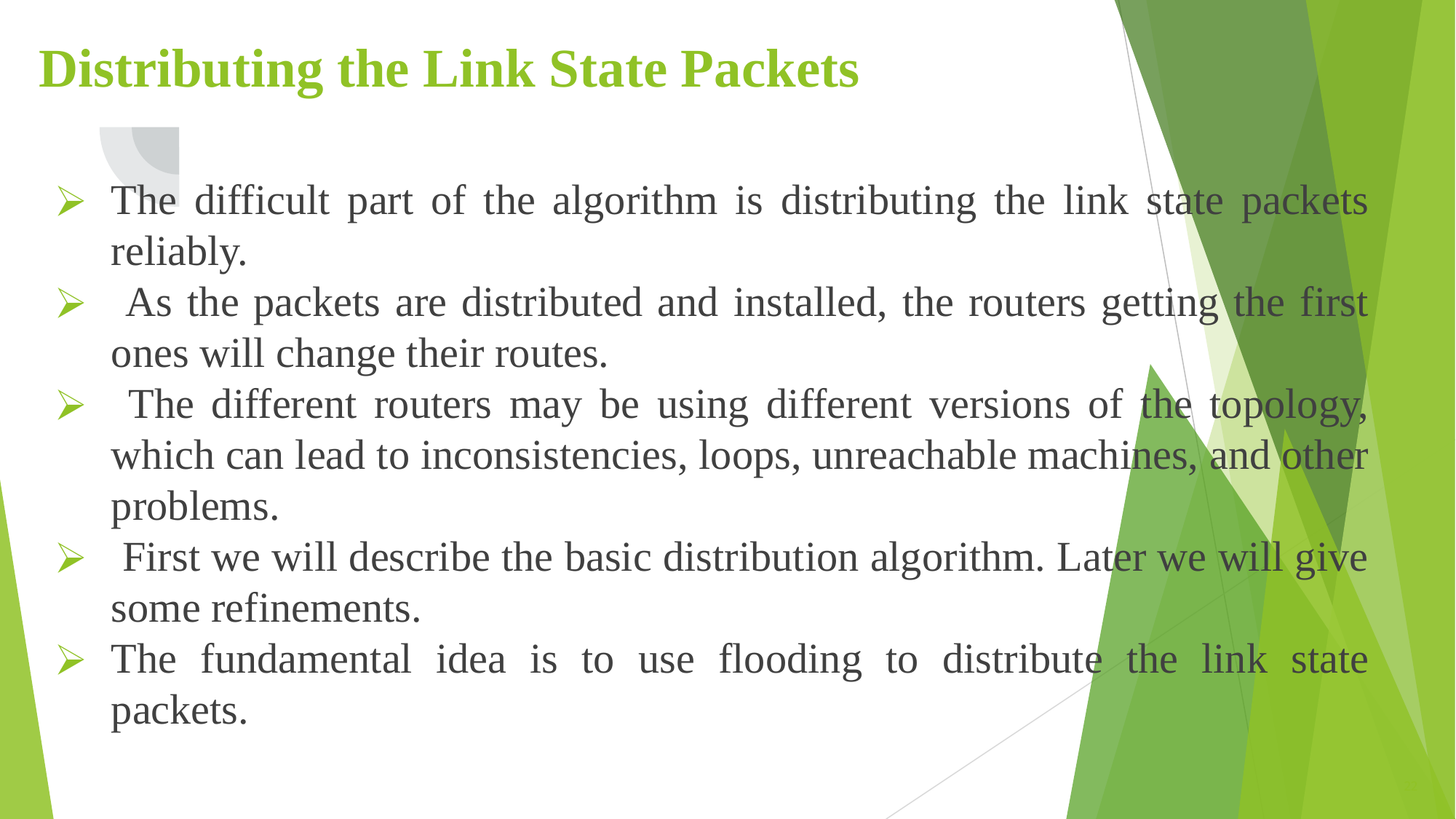

# Distributing the Link State Packets
The difficult part of the algorithm is distributing the link state packets reliably.
 As the packets are distributed and installed, the routers getting the first ones will change their routes.
 The different routers may be using different versions of the topology, which can lead to inconsistencies, loops, unreachable machines, and other problems.
 First we will describe the basic distribution algorithm. Later we will give some refinements.
The fundamental idea is to use flooding to distribute the link state packets.
22